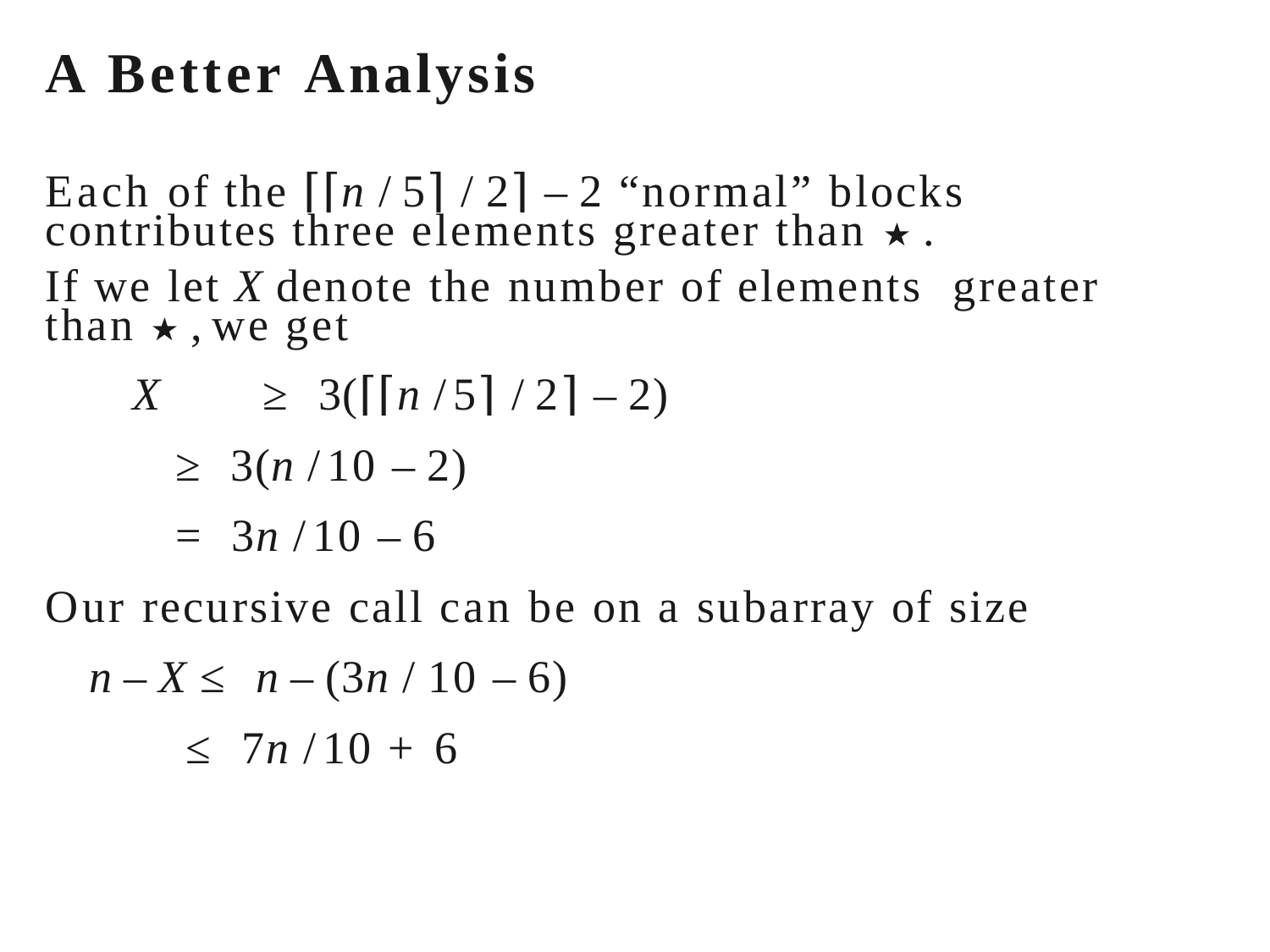

# A Better Analysis
Each of the ⌈⌈n / 5⌉ /  2⌉ – 2 “normal” blocks  contributes three elements greater than ★.
If we let X denote the number of elements  greater than ★, we get
X	≥ 3(⌈⌈n / 5⌉ / 2⌉ – 2)
≥ 3(n / 10 – 2)
= 3n / 10 – 6
Our recursive call can be on a subarray of size
n – X ≤ n – (3n /  10 – 6)
≤ 7n / 10 + 6